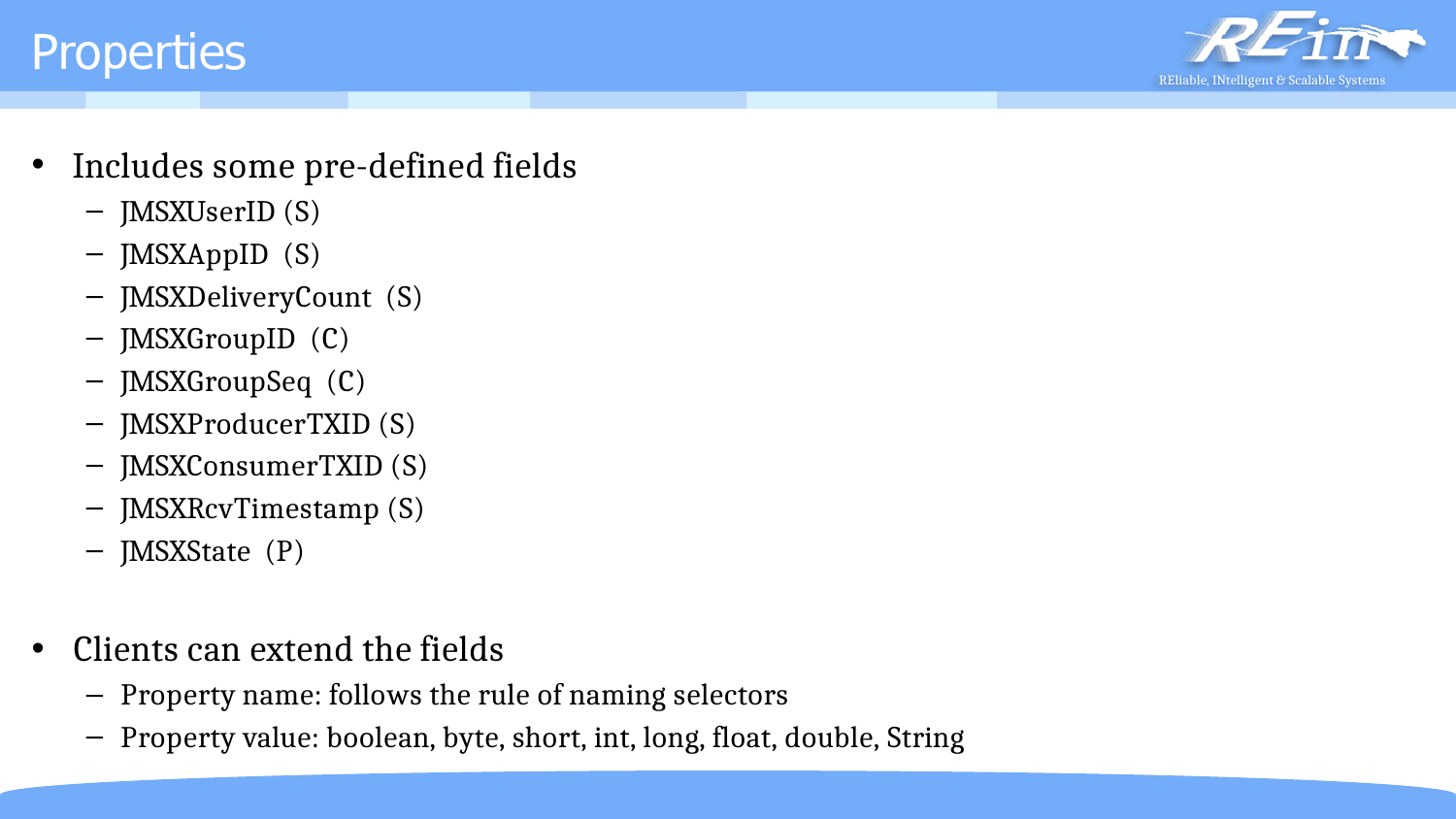

# Properties
Includes some pre-defined fields
JMSXUserID (S)
JMSXAppID  (S)
JMSXDeliveryCount  (S)
JMSXGroupID  (C)
JMSXGroupSeq  (C)
JMSXProducerTXID (S)
JMSXConsumerTXID (S)
JMSXRcvTimestamp (S)
JMSXState  (P)

Clients can extend the fields
Property name: follows the rule of naming selectors
Property value: boolean, byte, short, int, long, float, double, String

11